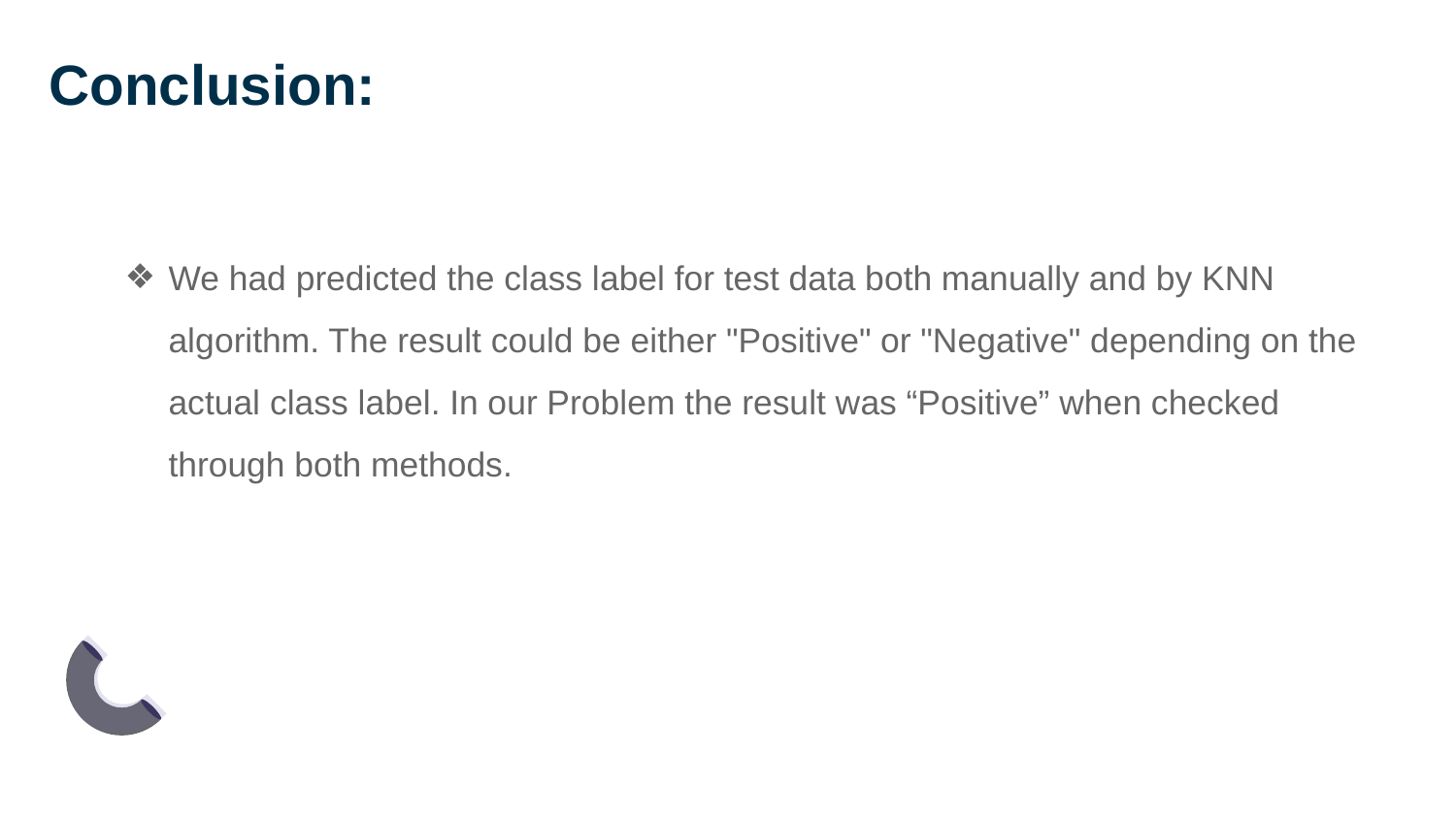

# Conclusion:
We had predicted the class label for test data both manually and by KNN algorithm. The result could be either "Positive" or "Negative" depending on the actual class label. In our Problem the result was “Positive” when checked through both methods.